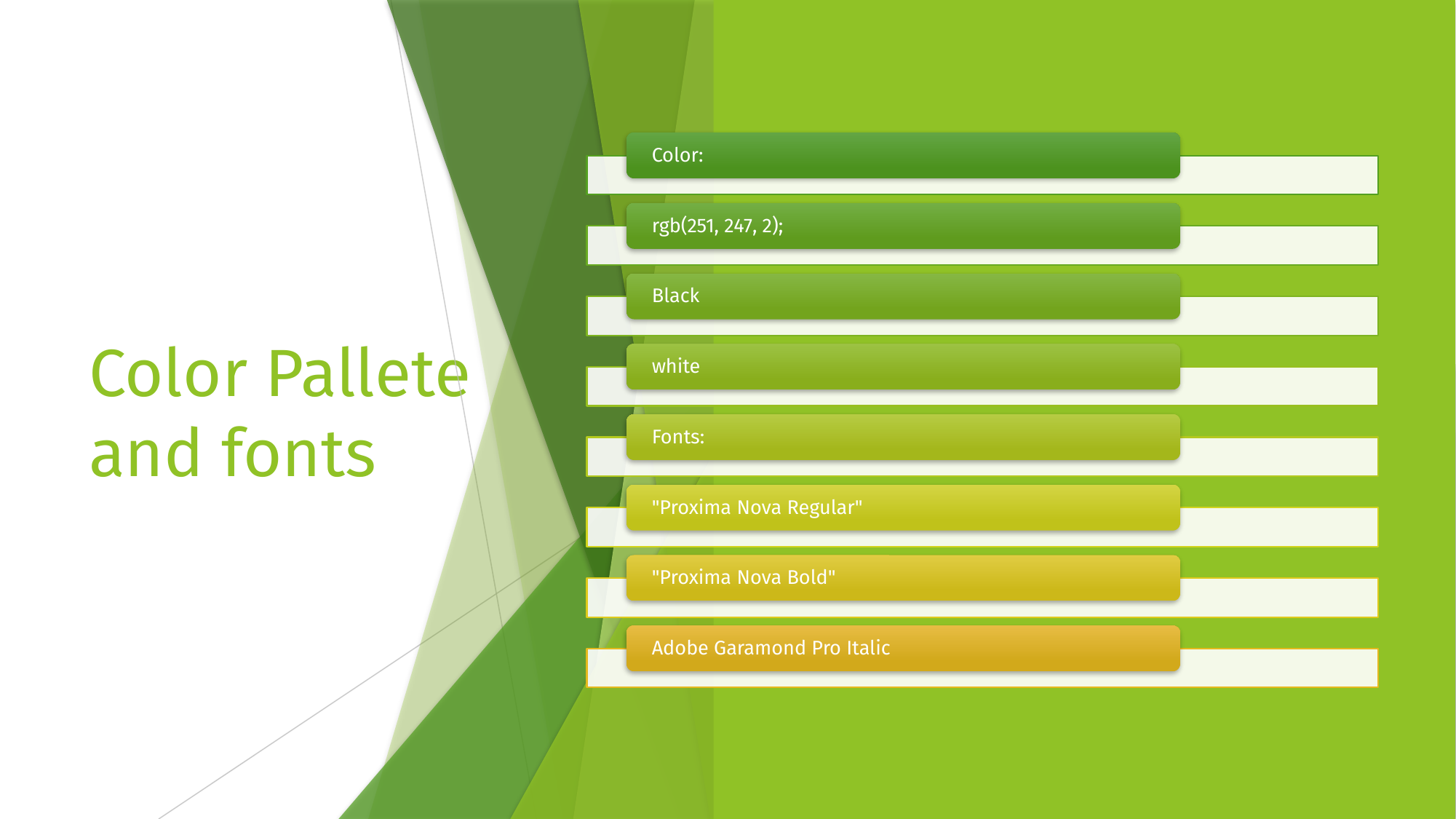

Color:
rgb(251, 247, 2);
Black
white
Fonts:
"Proxima Nova Regular"
"Proxima Nova Bold"
Adobe Garamond Pro Italic
# Color Pallete and fonts